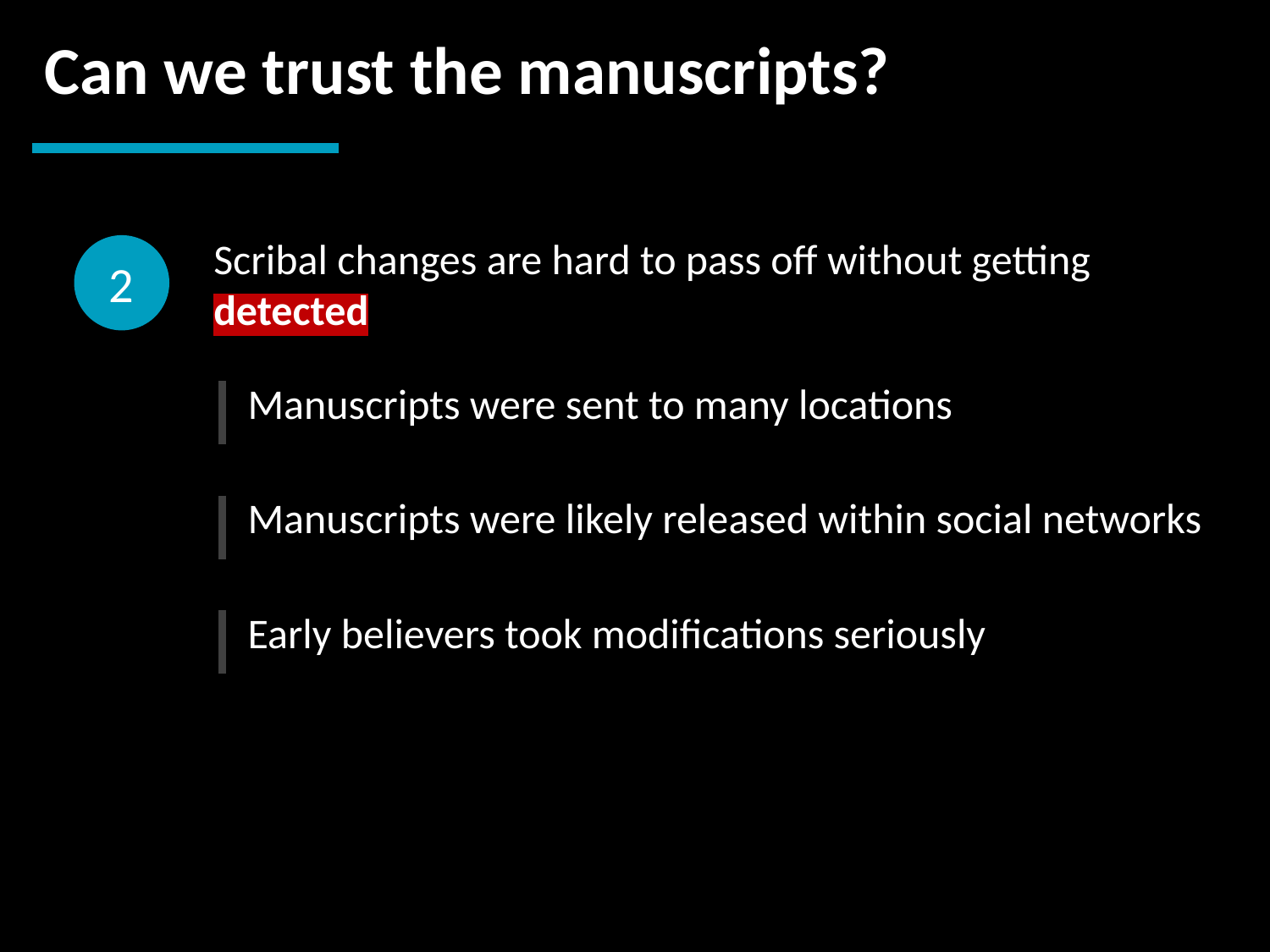

Can we trust the manuscripts?
2
Scribal changes are hard to pass off without getting detected
| Manuscripts were sent to many locations |
| --- |
| Manuscripts were likely released within social networks |
| --- |
| Early believers took modifications seriously |
| --- |